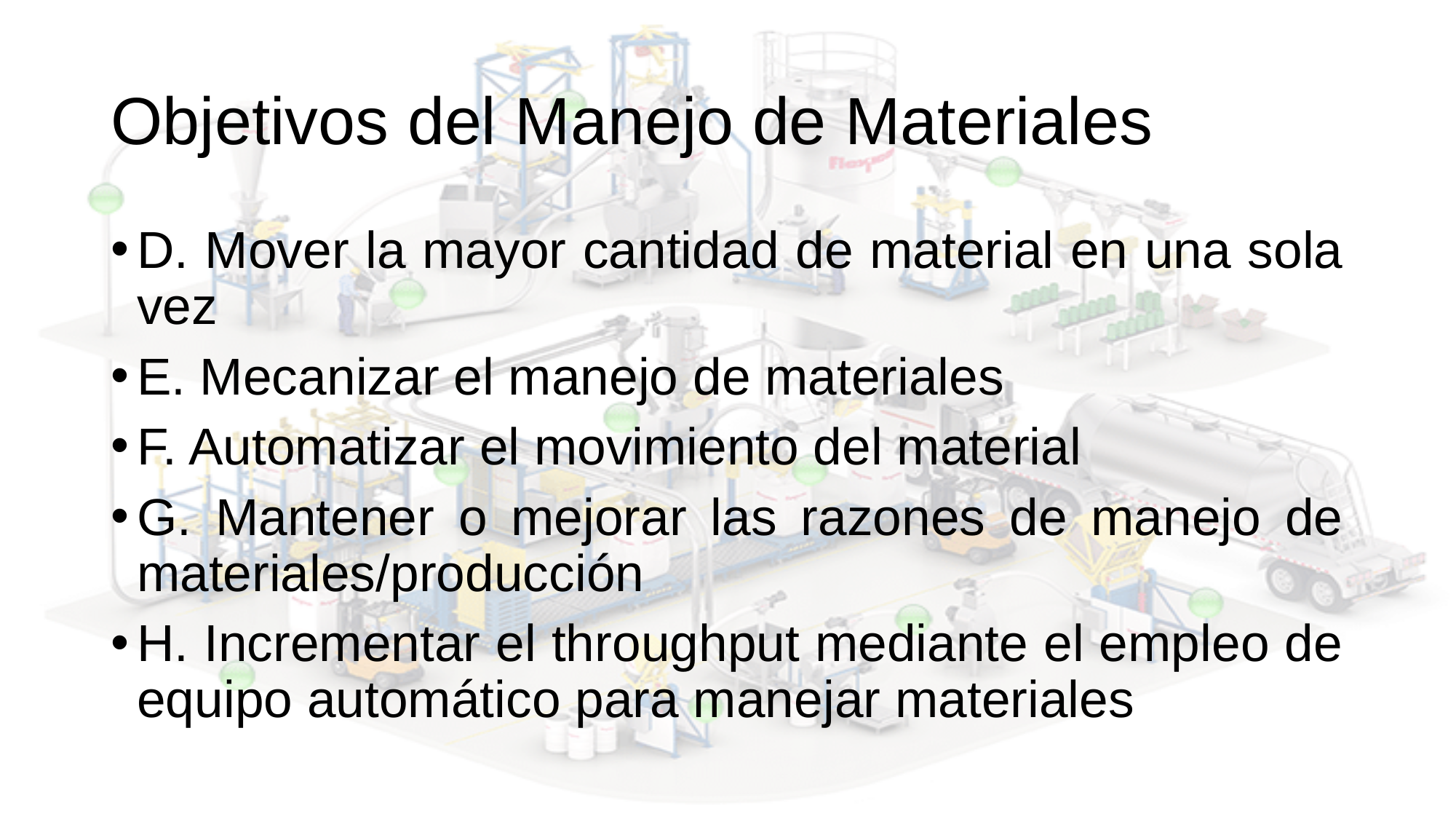

# Objetivos del Manejo de Materiales
D. Mover la mayor cantidad de material en una sola vez
E. Mecanizar el manejo de materiales
F. Automatizar el movimiento del material
G. Mantener o mejorar las razones de manejo de materiales/producción
H. Incrementar el throughput mediante el empleo de equipo automático para manejar materiales